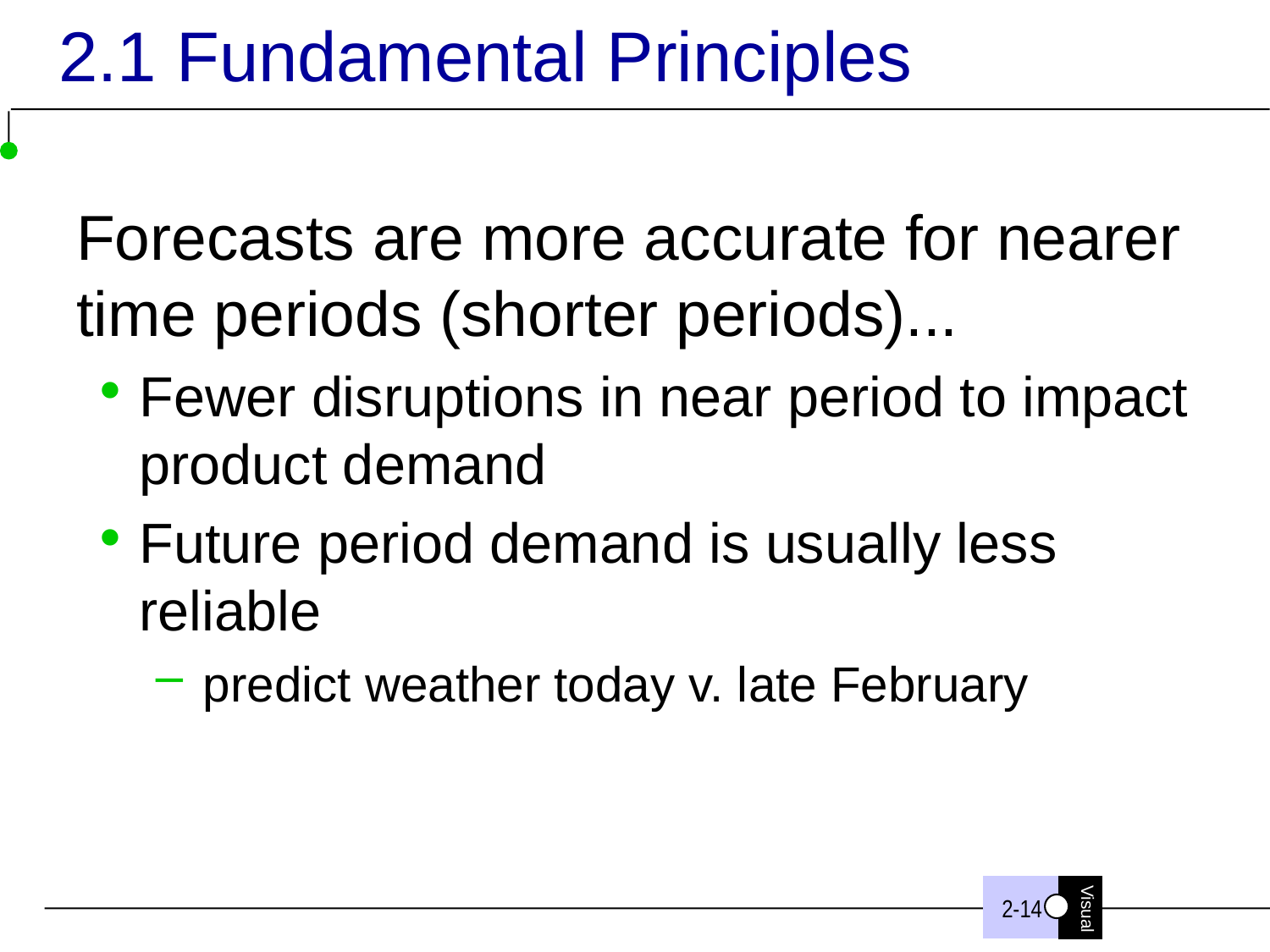

# 2.1 Fundamental Principles
Forecasts are more accurate for nearer time periods (shorter periods)...
Fewer disruptions in near period to impact product demand
Future period demand is usually less reliable
predict weather today v. late February
2-14